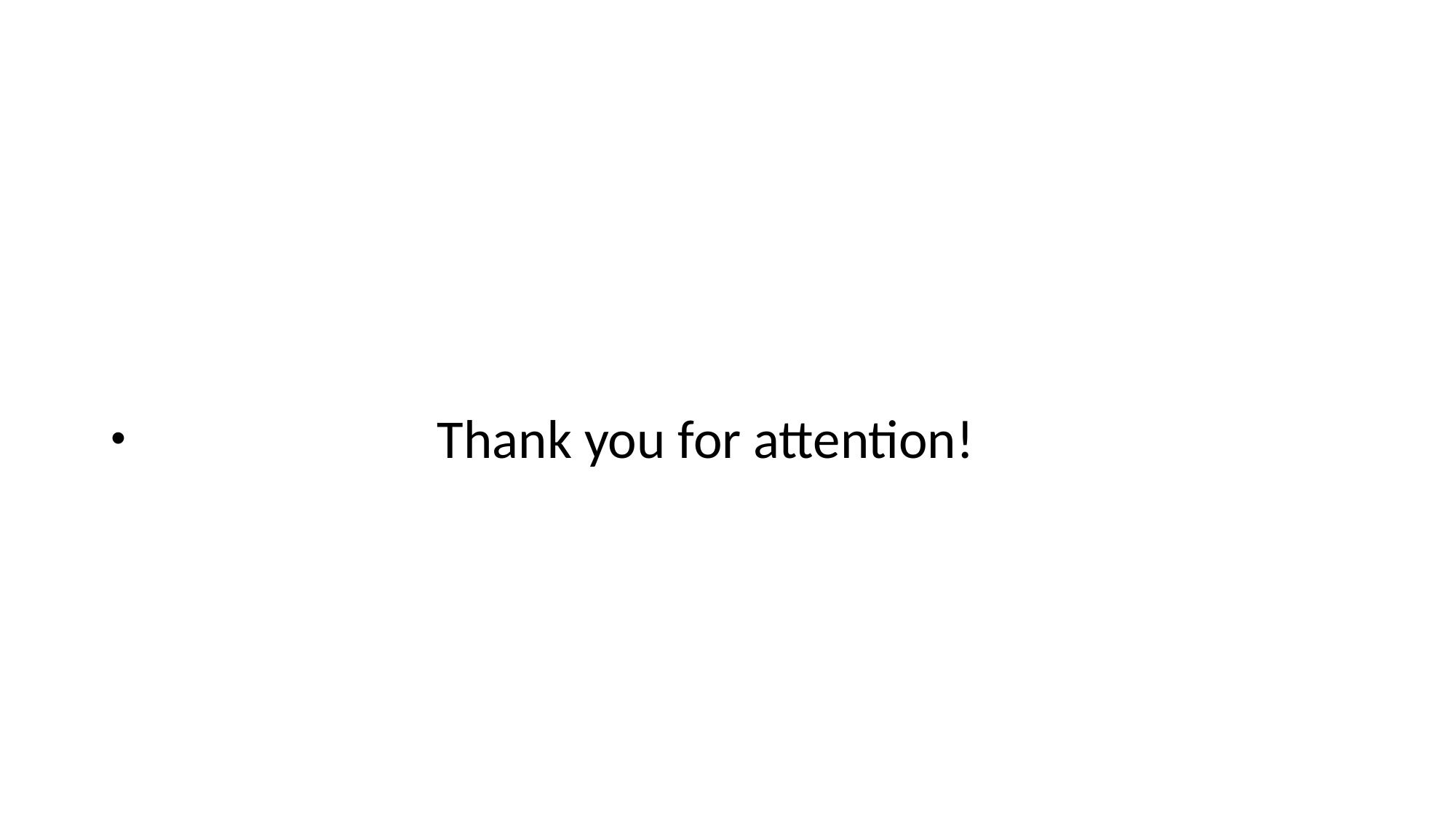

#

                               Thank you for attention!